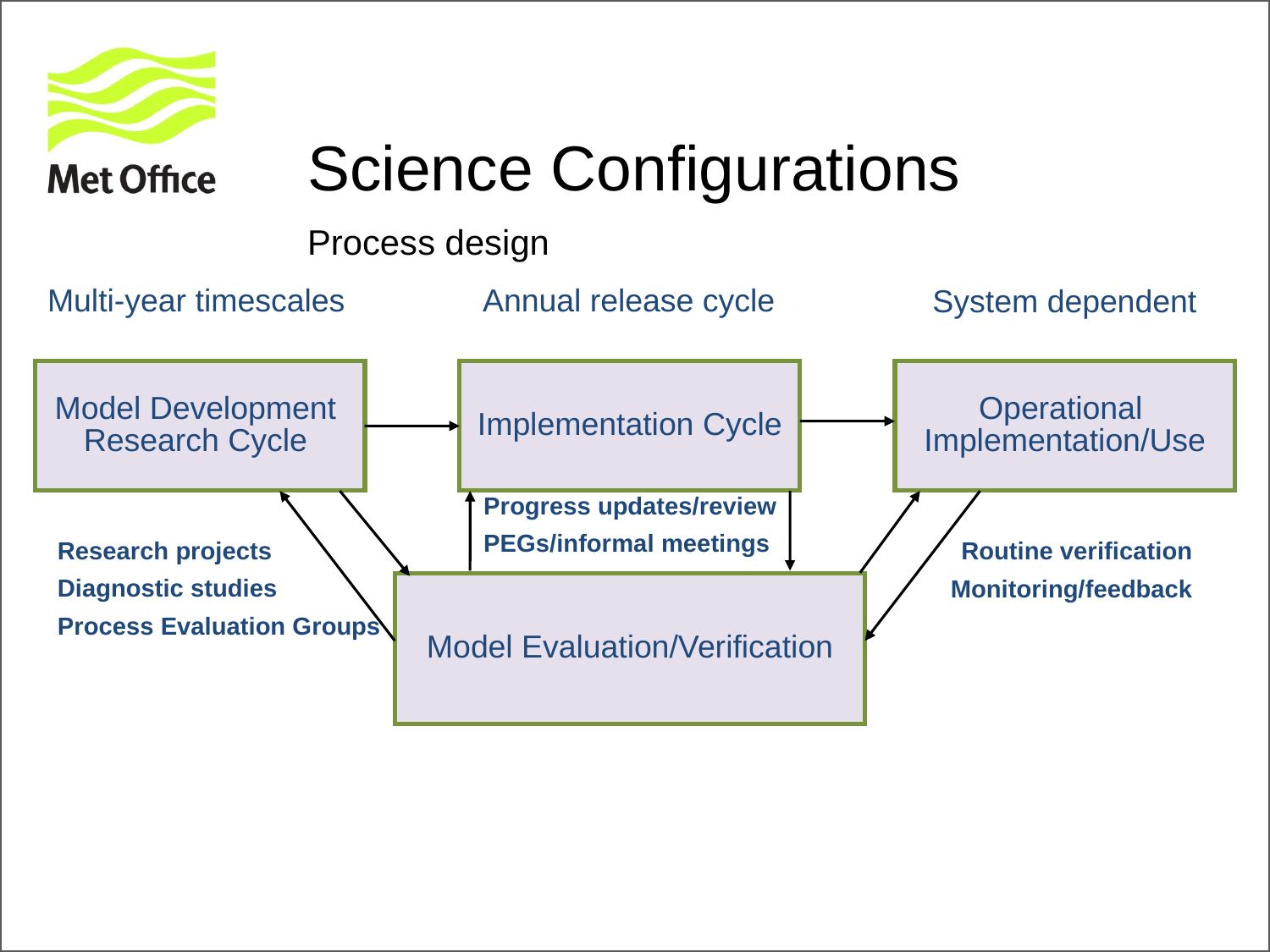

# Science Configurations
Process design
Multi-year timescales
Annual release cycle
System dependent
Model Development
Research Cycle
Implementation Cycle
Operational
Implementation/Use

Progress updates/review
PEGs/informal meetings

Research projects
Diagnostic studies
Process Evaluation Groups
Routine verification
Monitoring/feedback

Model Evaluation/Verification